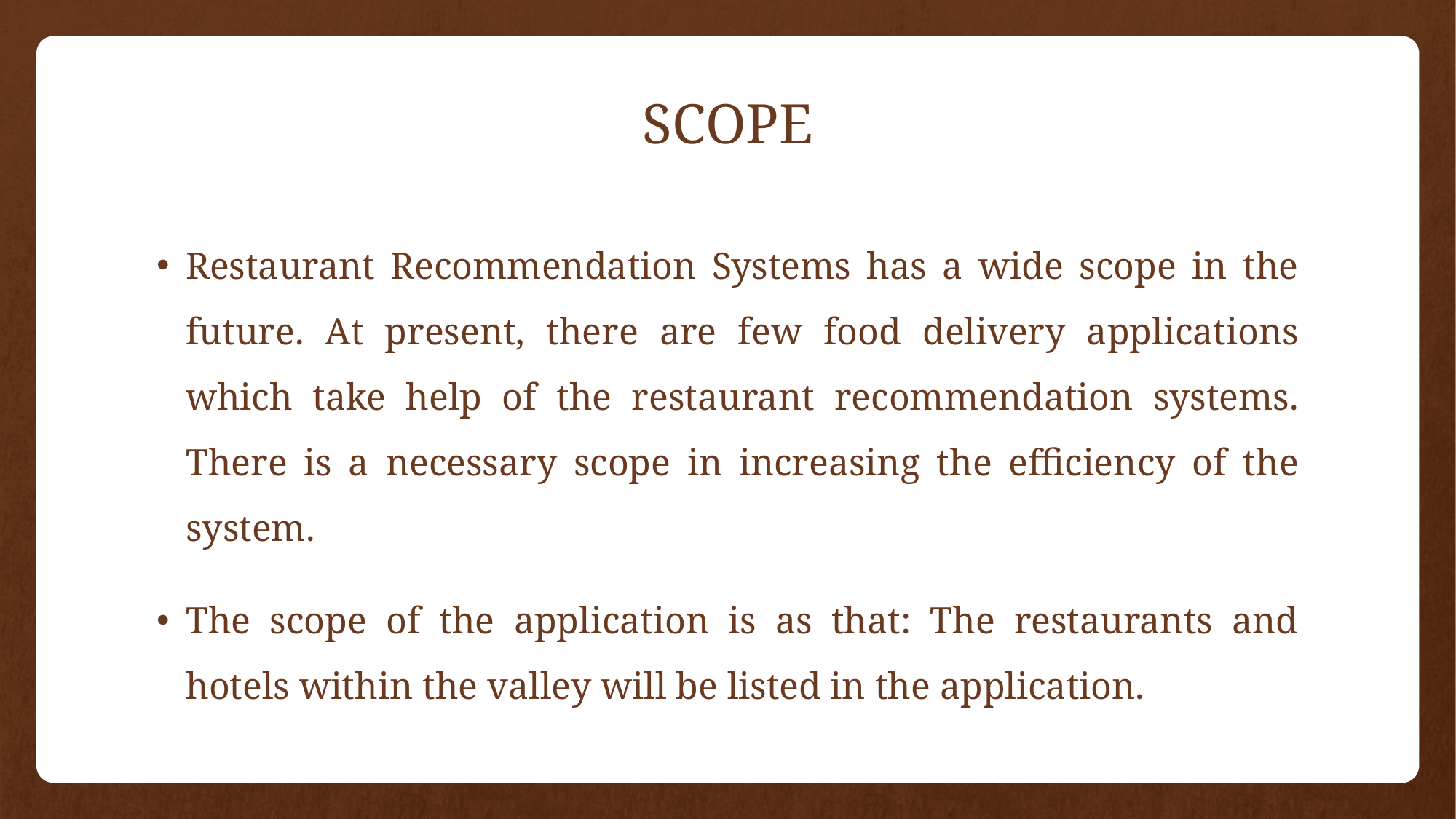

# SCOPE
Restaurant Recommendation Systems has a wide scope in the future. At present, there are few food delivery applications which take help of the restaurant recommendation systems. There is a necessary scope in increasing the efficiency of the system.
The scope of the application is as that: The restaurants and hotels within the valley will be listed in the application.